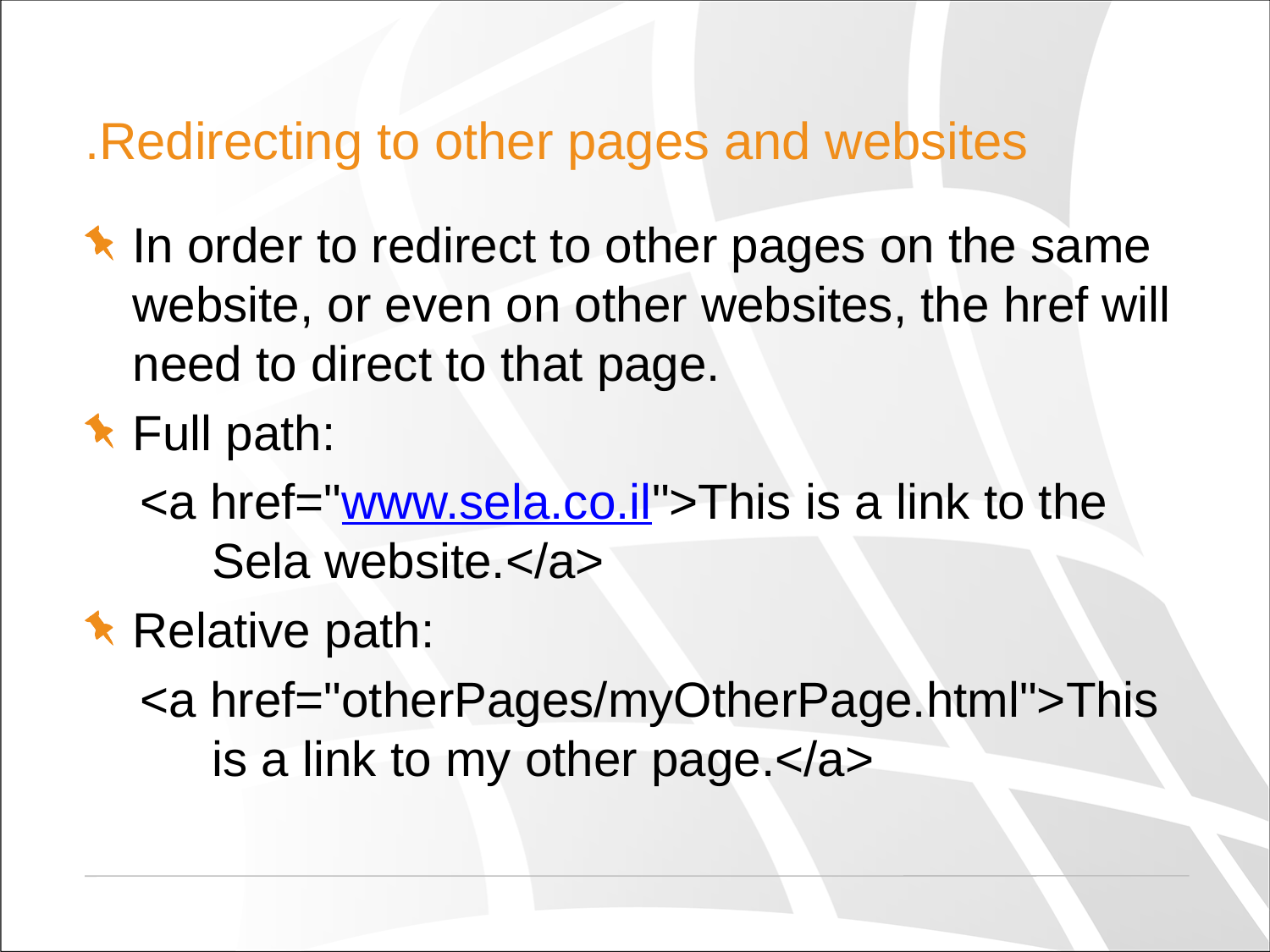

# Redirecting to other pages and websites.
In order to redirect to other pages on the same website, or even on other websites, the href will need to direct to that page.
Full path:
    <a href="www.sela.co.il">This is a link to the 	Sela website.</a>
Relative path:
    <a href="otherPages/myOtherPage.html">This 	is a link to my other page.</a>